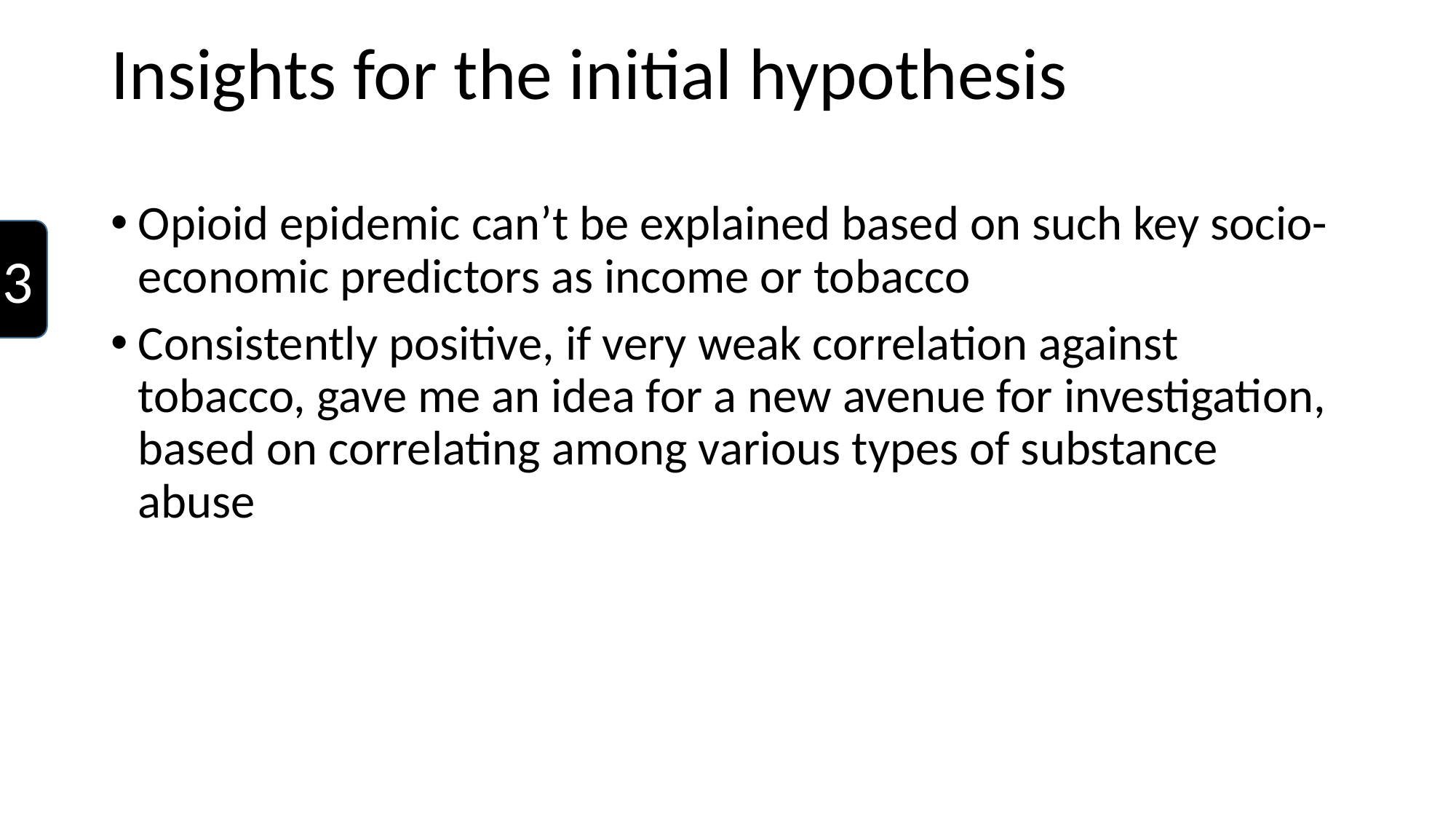

Insights for the initial hypothesis

Opioid epidemic can’t be explained based on such key socio-economic predictors as income or tobacco
Consistently positive, if very weak correlation against tobacco, gave me an idea for a new avenue for investigation, based on correlating among various types of substance abuse
|  |
| --- |
|  |
|  |
|  |
|  |
|  |
|  |
|  |

3